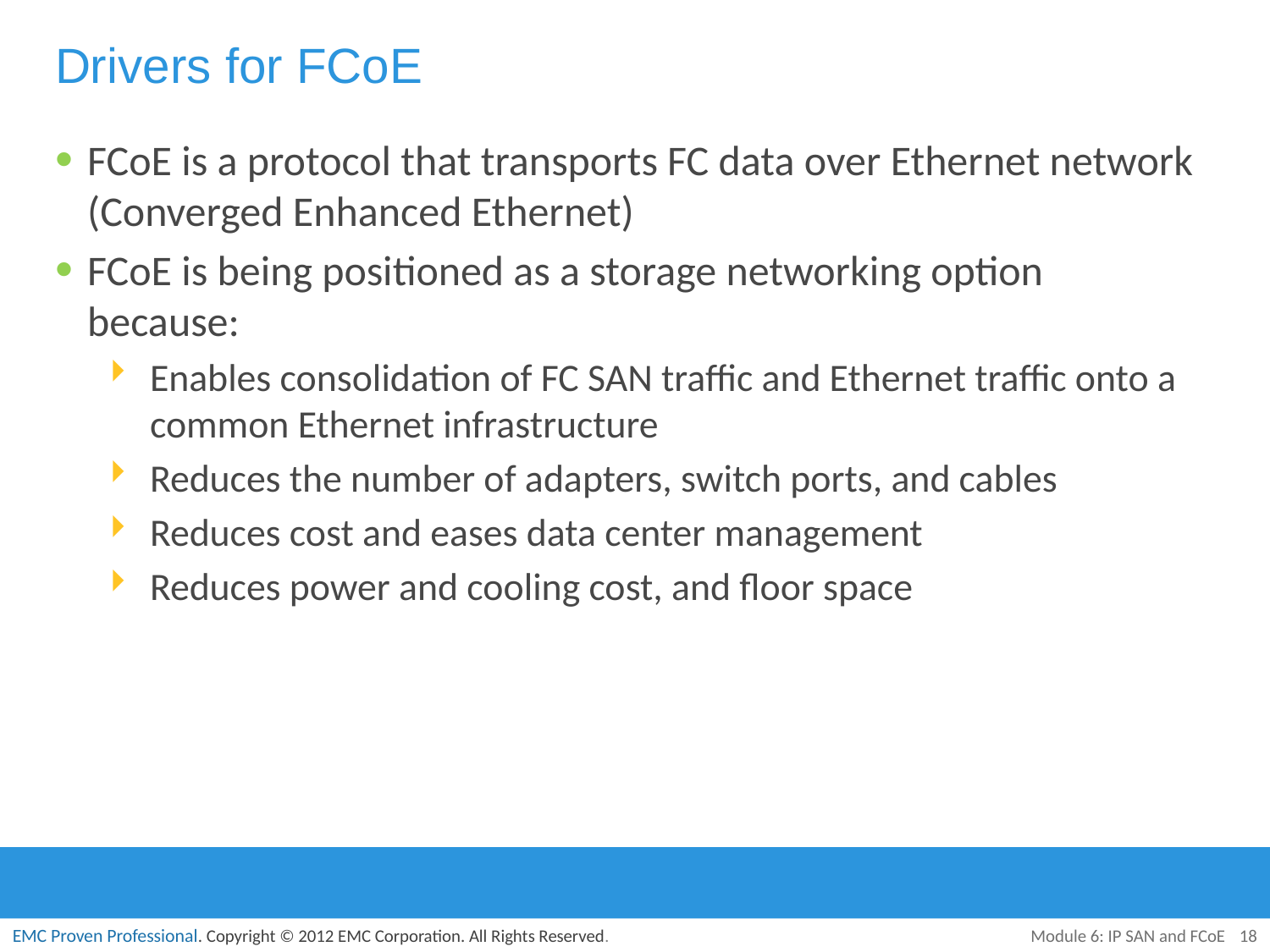

# Drivers for FCoE
FCoE is a protocol that transports FC data over Ethernet network (Converged Enhanced Ethernet)
FCoE is being positioned as a storage networking option because:
Enables consolidation of FC SAN traffic and Ethernet traffic onto a common Ethernet infrastructure
Reduces the number of adapters, switch ports, and cables
Reduces cost and eases data center management
Reduces power and cooling cost, and floor space

Module 6: IP SAN and FCoE
18